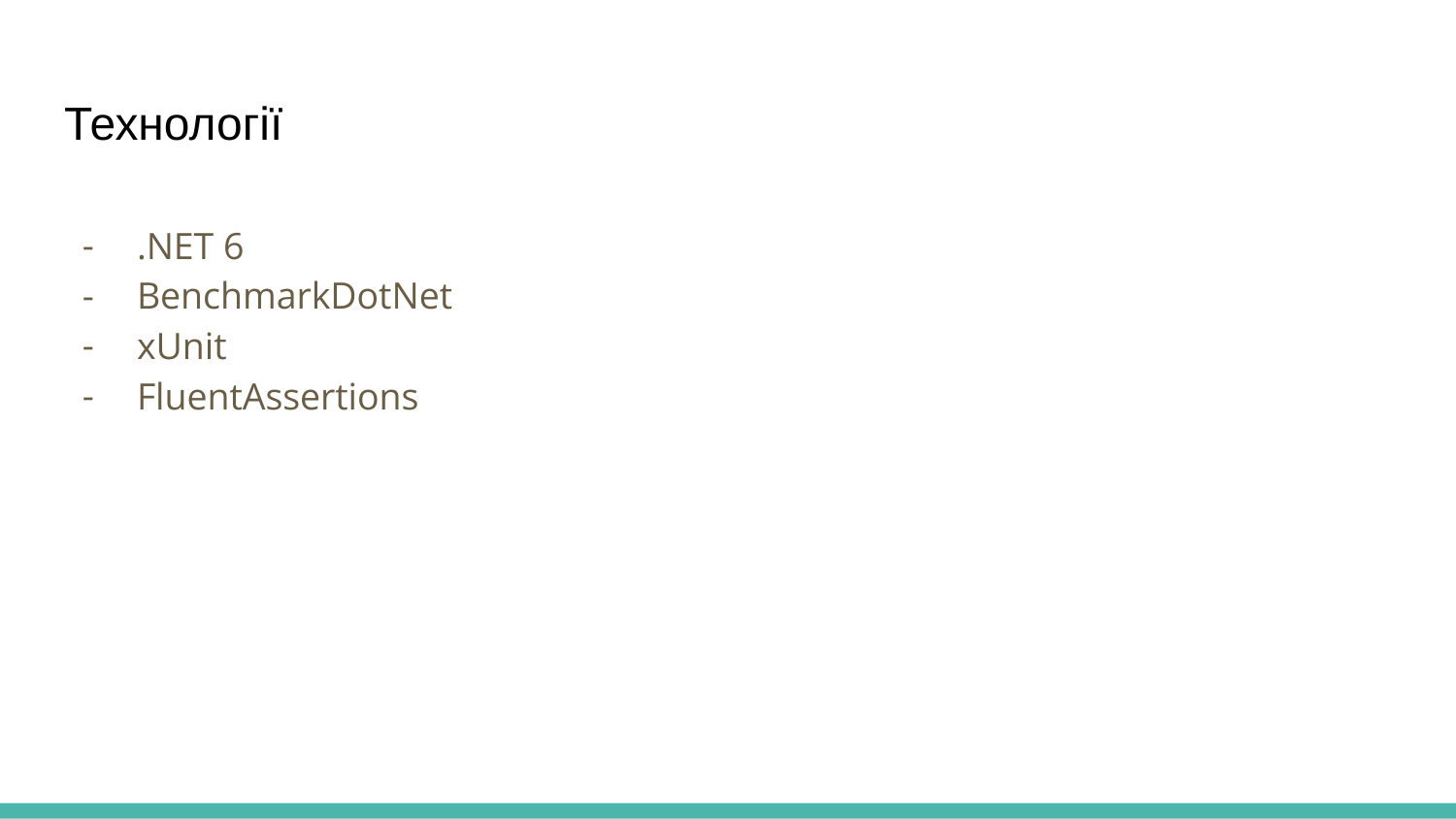

# Технології
.NET 6
BenchmarkDotNet
xUnit
FluentAssertions